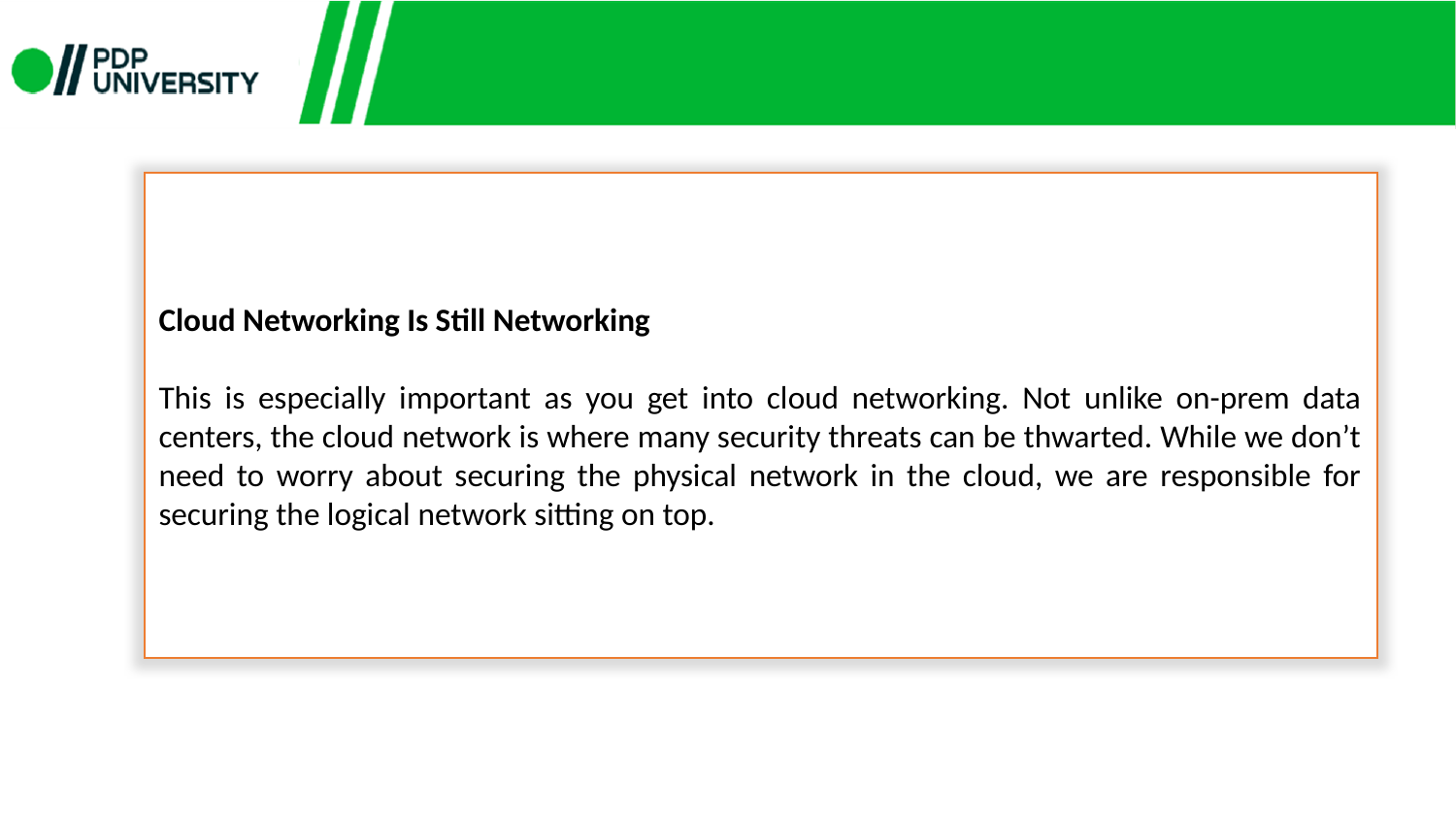

Cloud Networking Is Still Networking

This is especially important as you get into cloud networking. Not unlike on-prem data centers, the cloud network is where many security threats can be thwarted. While we don’t need to worry about securing the physical network in the cloud, we are responsible for securing the logical network sitting on top.